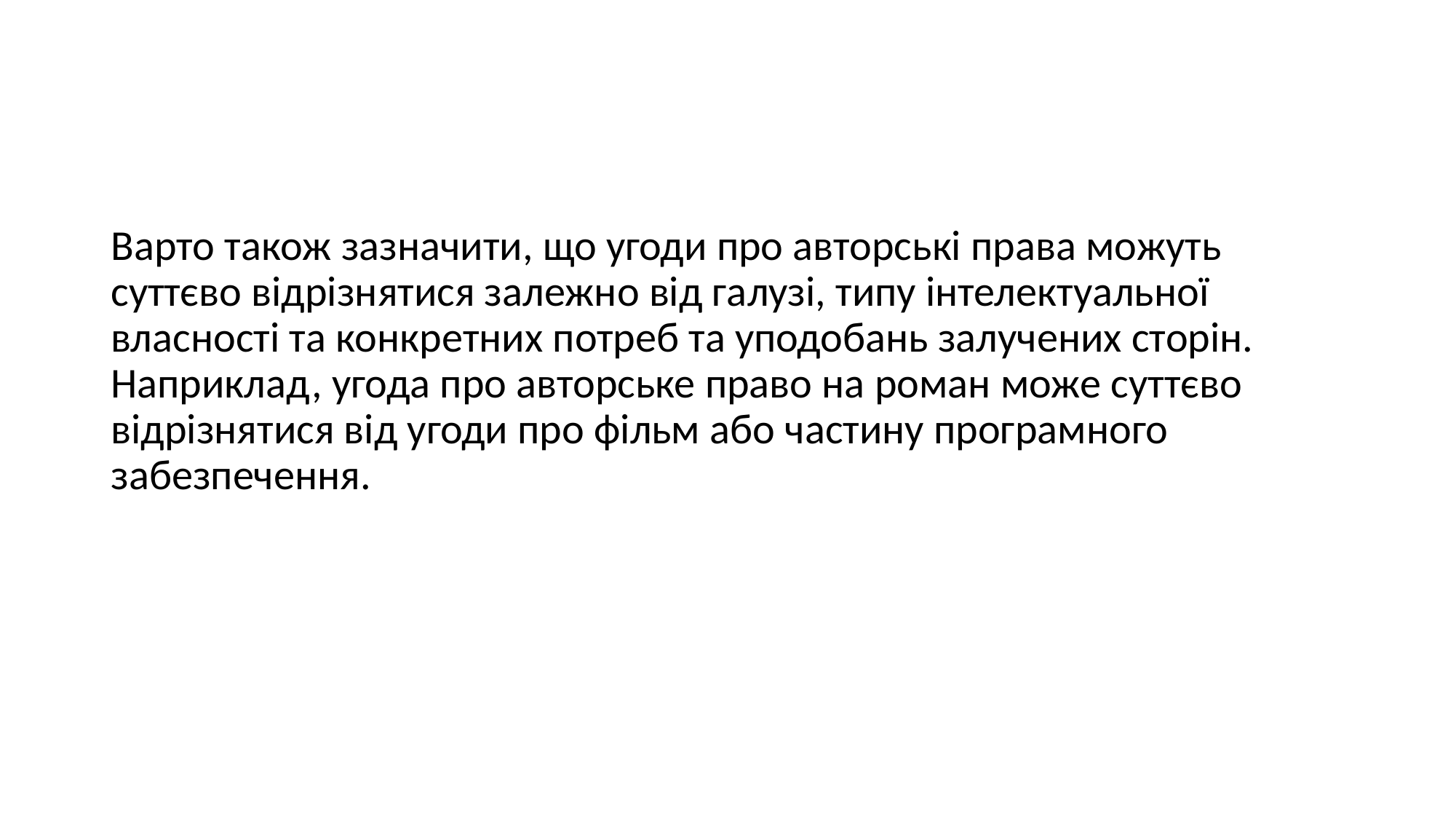

#
Варто також зазначити, що угоди про авторські права можуть суттєво відрізнятися залежно від галузі, типу інтелектуальної власності та конкретних потреб та уподобань залучених сторін. Наприклад, угода про авторське право на роман може суттєво відрізнятися від угоди про фільм або частину програмного забезпечення.